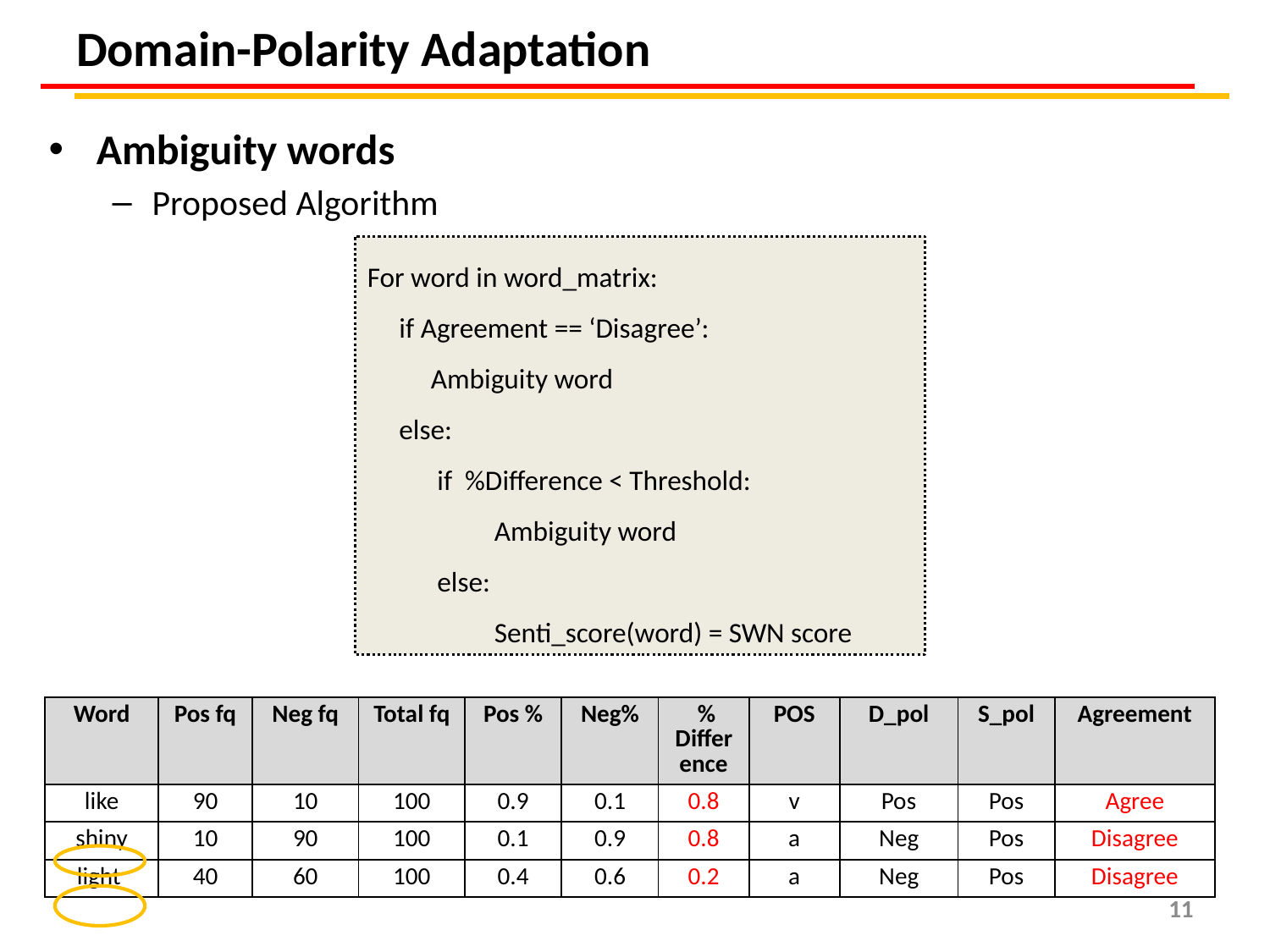

# Domain-Polarity Adaptation
Ambiguity words
Proposed Algorithm

For word in word_matrix:
     if Agreement == ‘Disagree’:
          Ambiguity word
     else:
           if  %Difference < Threshold:
	Ambiguity word
           else:
	Senti_score(word) = SWN score
| Word | Pos fq | Neg fq | Total fq | Pos % | Neg% | % Difference | POS | D\_pol | S\_pol | Agreement |
| --- | --- | --- | --- | --- | --- | --- | --- | --- | --- | --- |
| like | 90 | 10 | 100 | 0.9 | 0.1 | 0.8 | v | Pos | Pos | Agree |
| shiny | 10 | 90 | 100 | 0.1 | 0.9 | 0.8 | a | Neg | Pos | Disagree |
| light | 40 | 60 | 100 | 0.4 | 0.6 | 0.2 | a | Neg | Pos | Disagree |

11